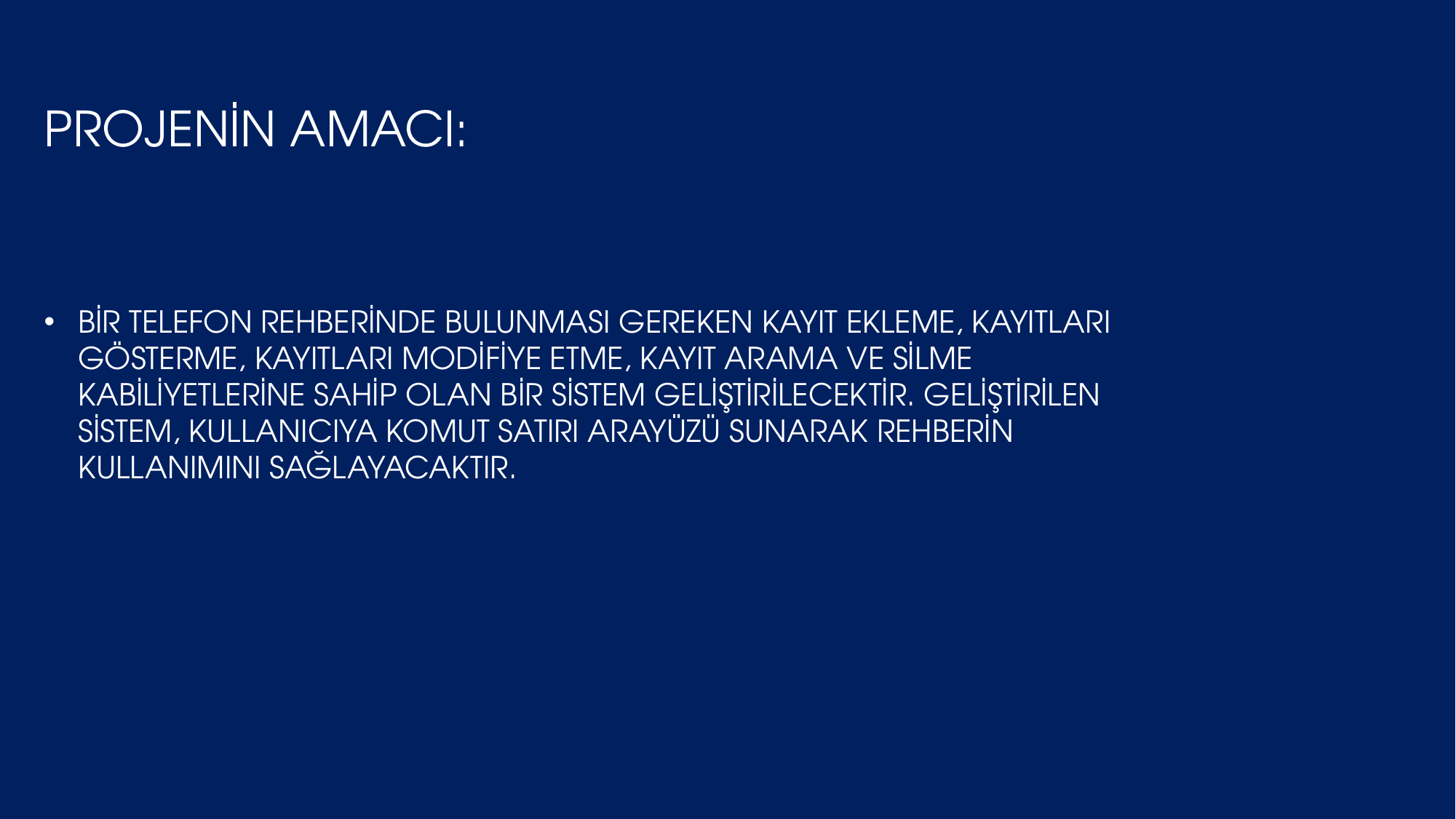

# PROJENİN amacı:
Bir telefon rehberinde bulunması gereken kayıt ekleme, kayıtları gösterme, kayıtları modifiye etme, kayıt arama ve silme kabiliyetlerine sahip olan bir sistem geliştirilecektir. Geliştirilen sistem, kullanıcıya komut satırı arayüzü sunarak rehberin kullanımını sağlayacaktır.